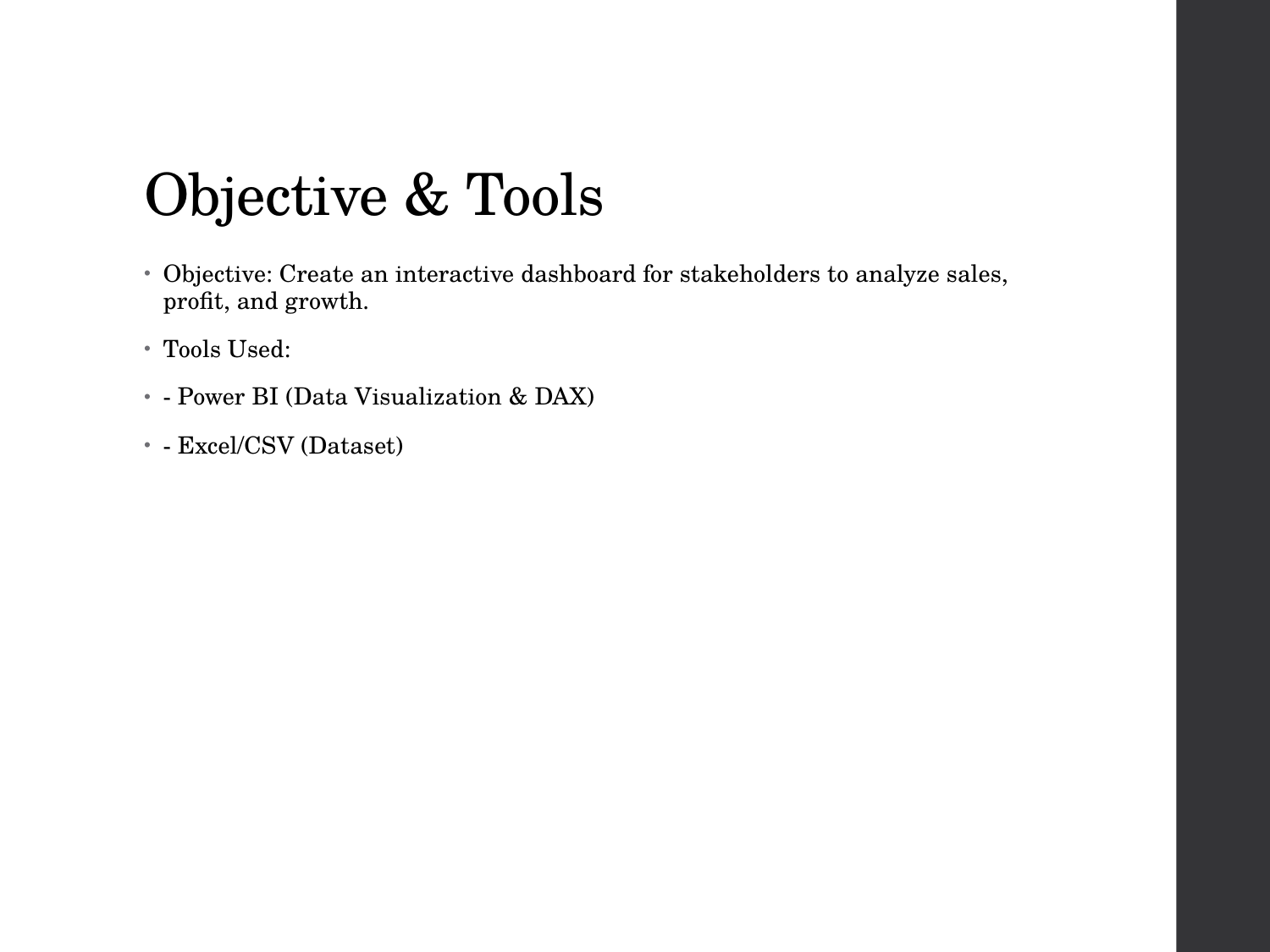

# Objective & Tools
Objective: Create an interactive dashboard for stakeholders to analyze sales, profit, and growth.
Tools Used:
- Power BI (Data Visualization & DAX)
- Excel/CSV (Dataset)